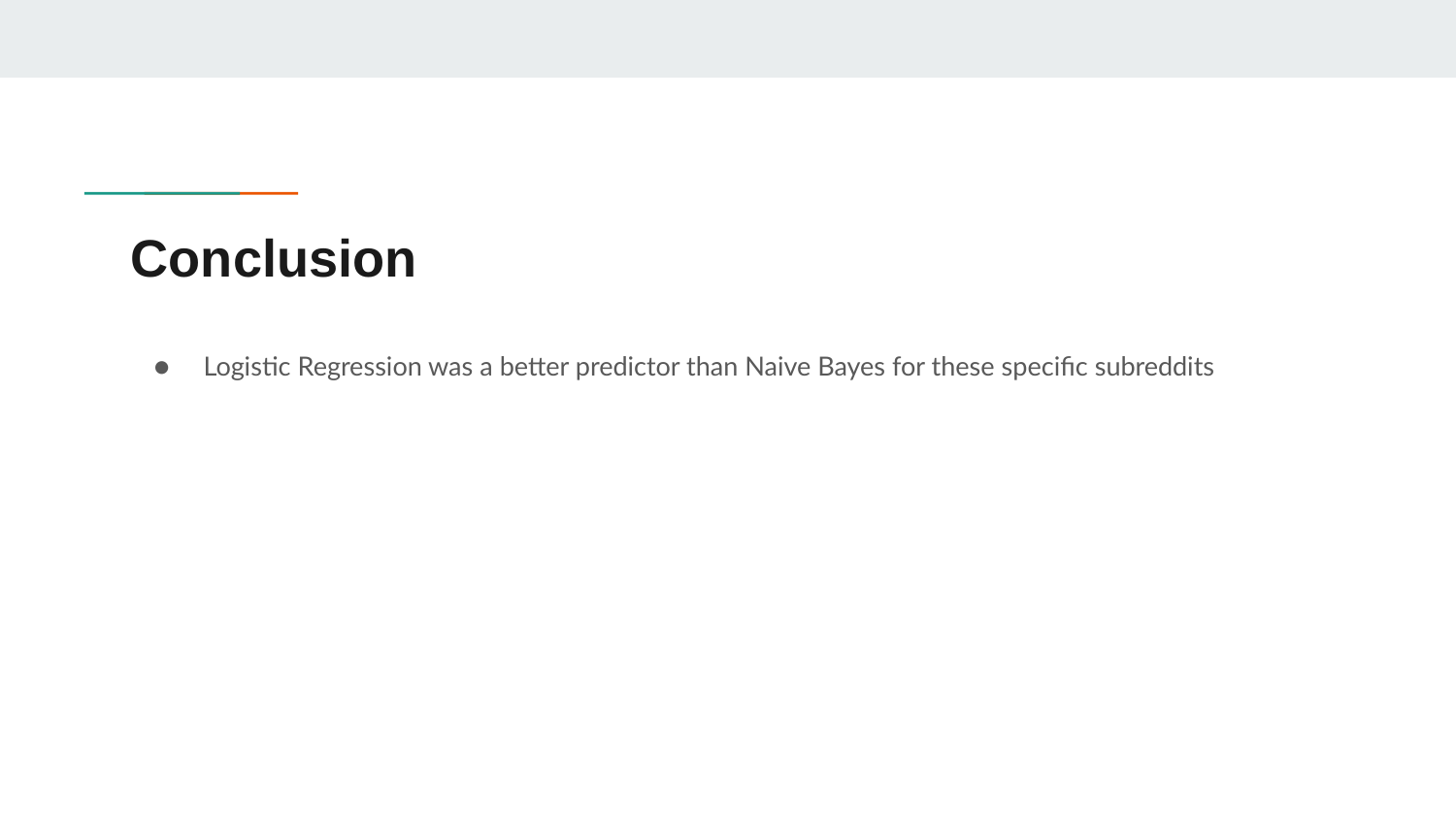

# Conclusion
Logistic Regression was a better predictor than Naive Bayes for these specific subreddits